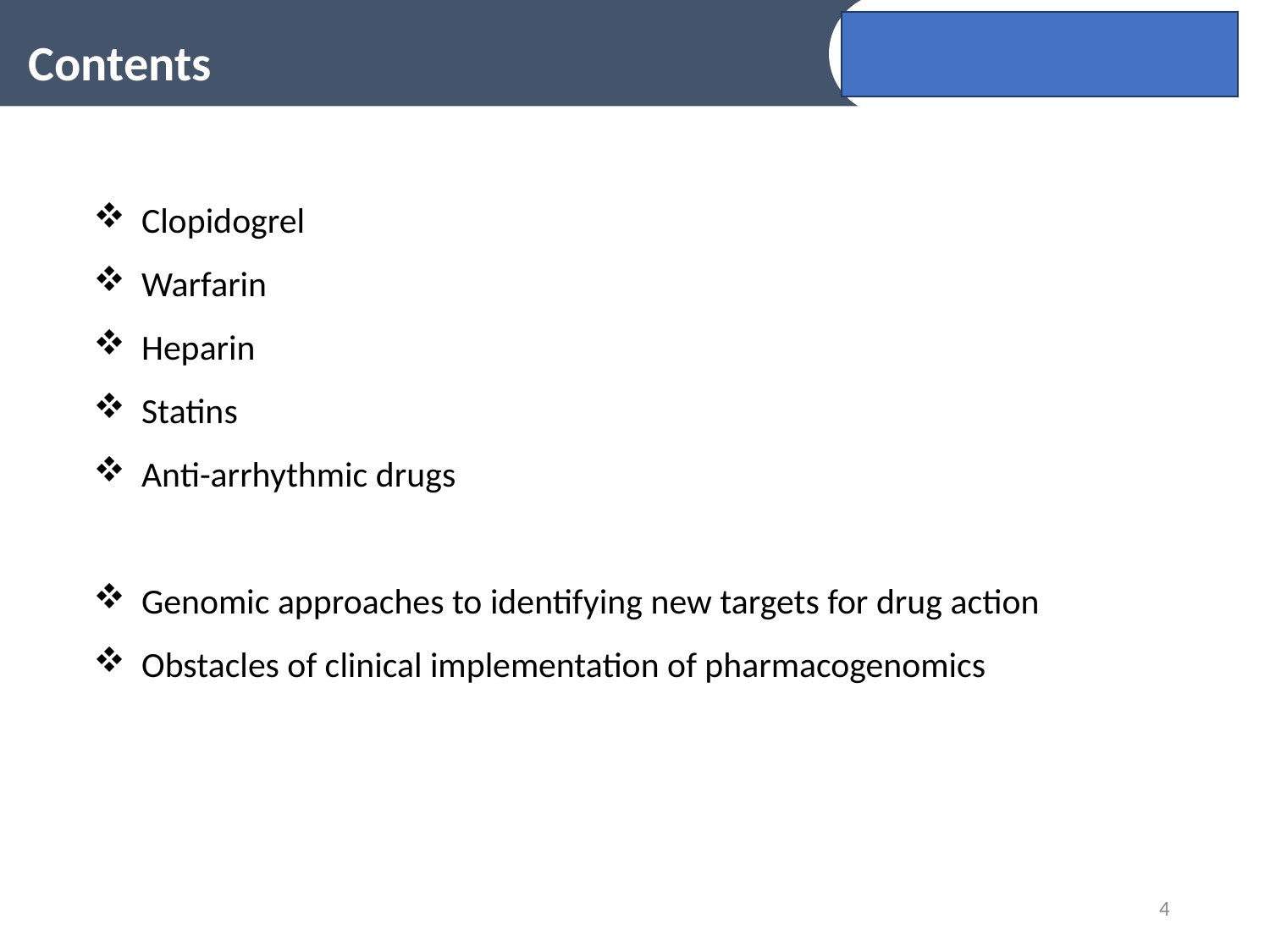

Contents

Clopidogrel
Warfarin
Heparin
Statins
Anti-arrhythmic drugs

Genomic approaches to identifying new targets for drug action
Obstacles of clinical implementation of pharmacogenomics
4